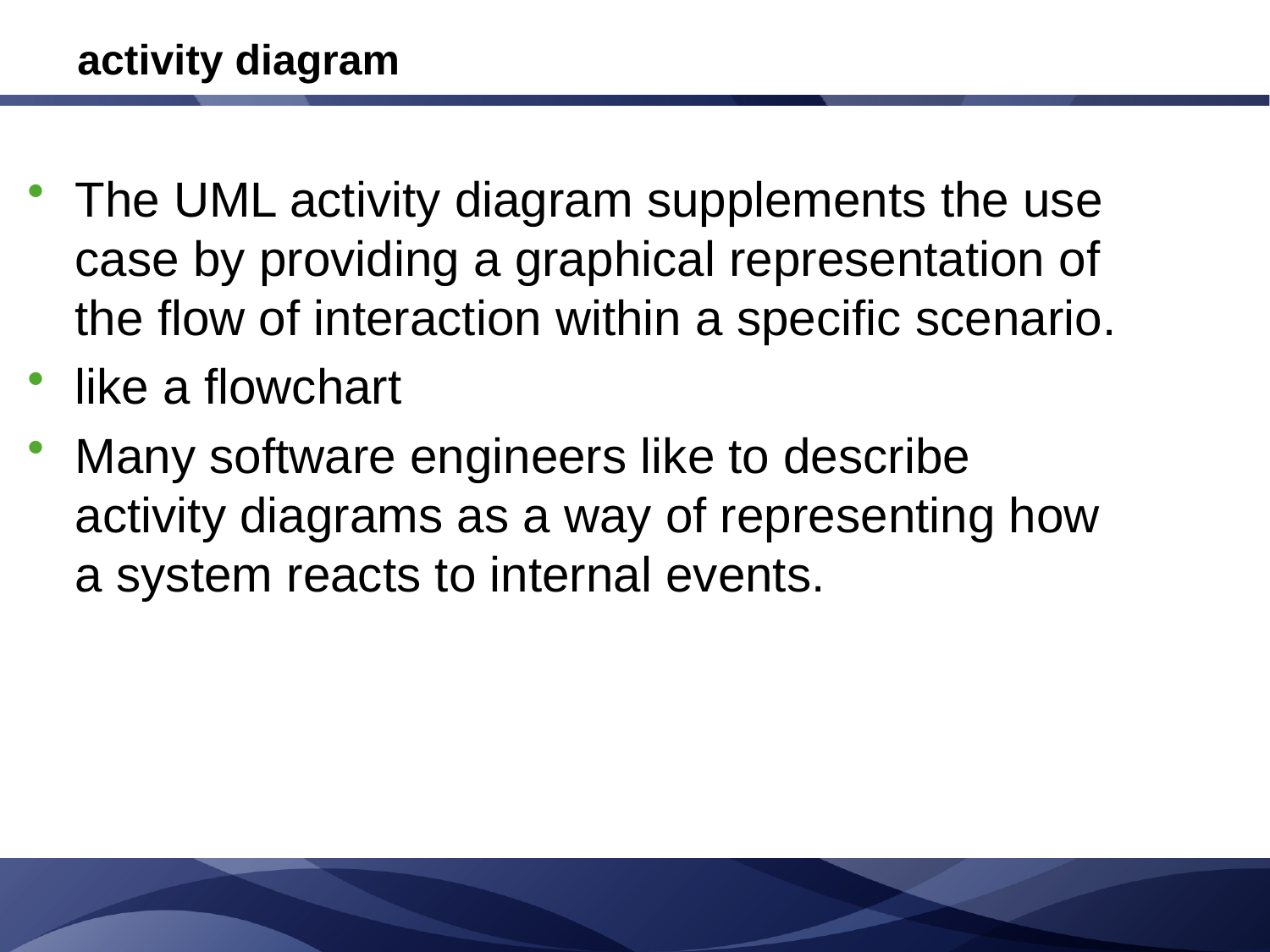

# activity diagram
The UML activity diagram supplements the use case by providing a graphical representation of the flow of interaction within a specific scenario.
like a flowchart
Many software engineers like to describe activity diagrams as a way of representing how a system reacts to internal events.